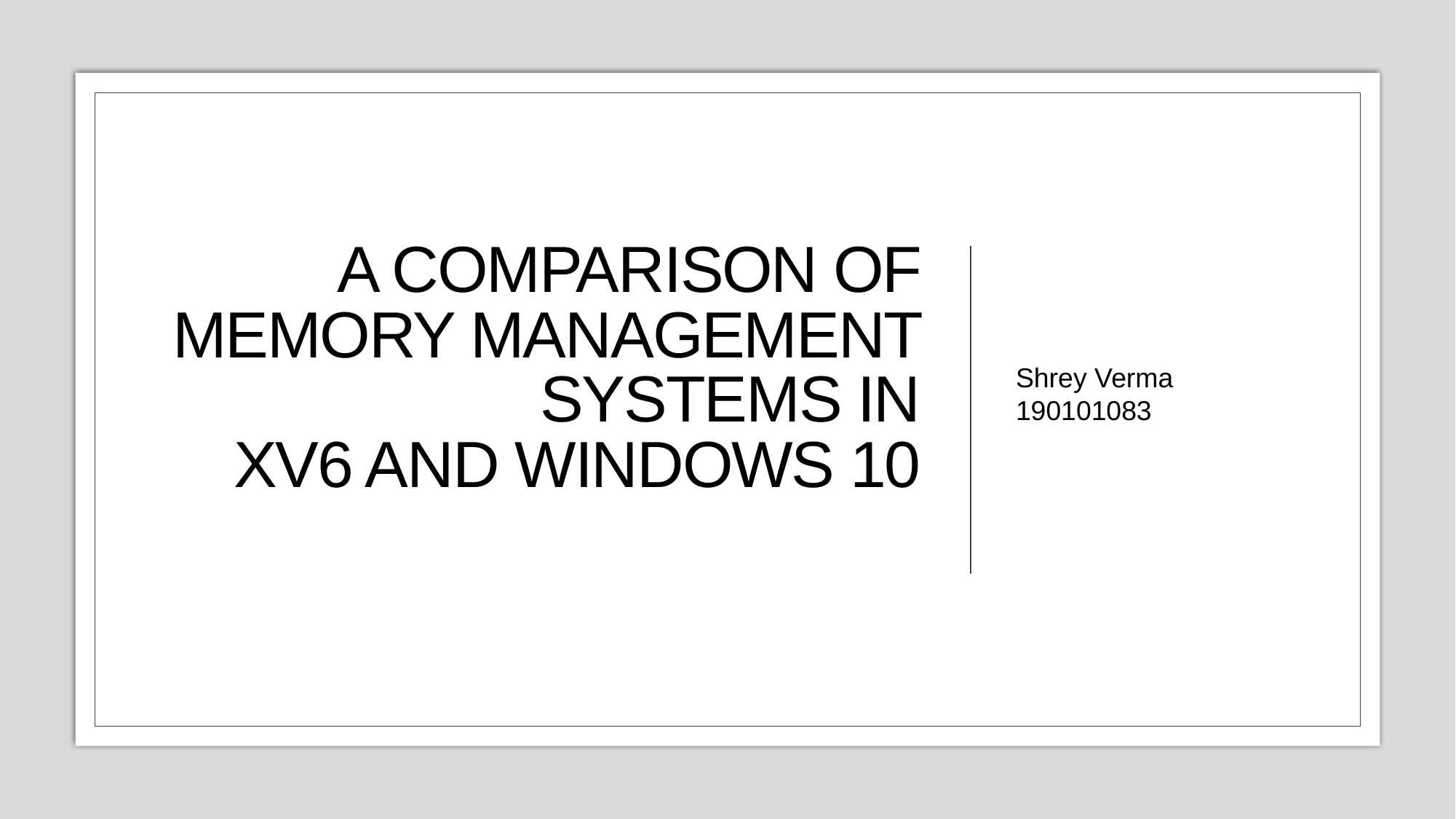

# A COMPARISON OF MEMORY MANAGEMENT SYSTEMS in XV6 AND WINDOWS 10
Shrey Verma
190101083